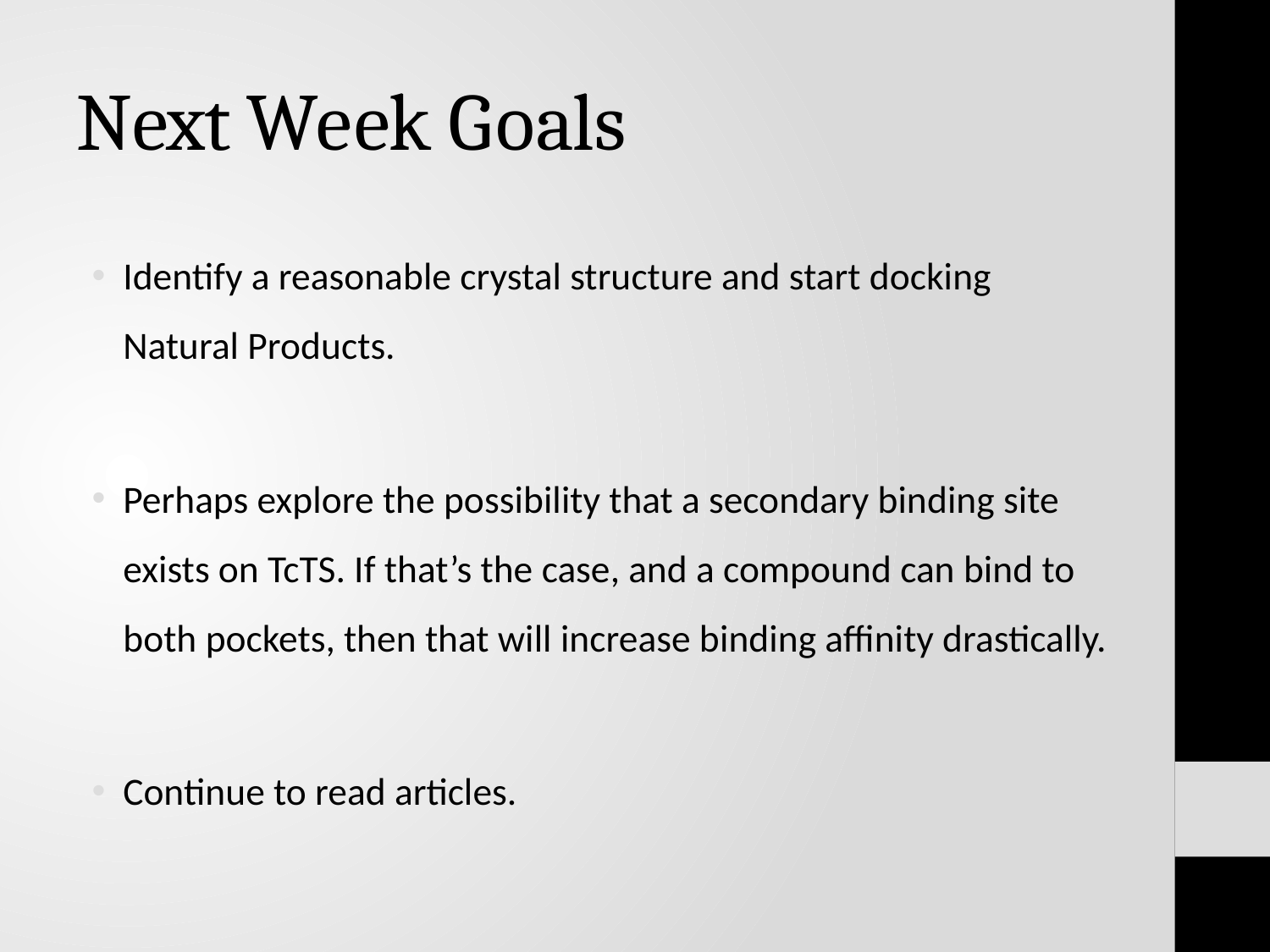

# Next Week Goals
Identify a reasonable crystal structure and start docking Natural Products.

Perhaps explore the possibility that a secondary binding site exists on TcTS. If that’s the case, and a compound can bind to both pockets, then that will increase binding affinity drastically.

Continue to read articles.